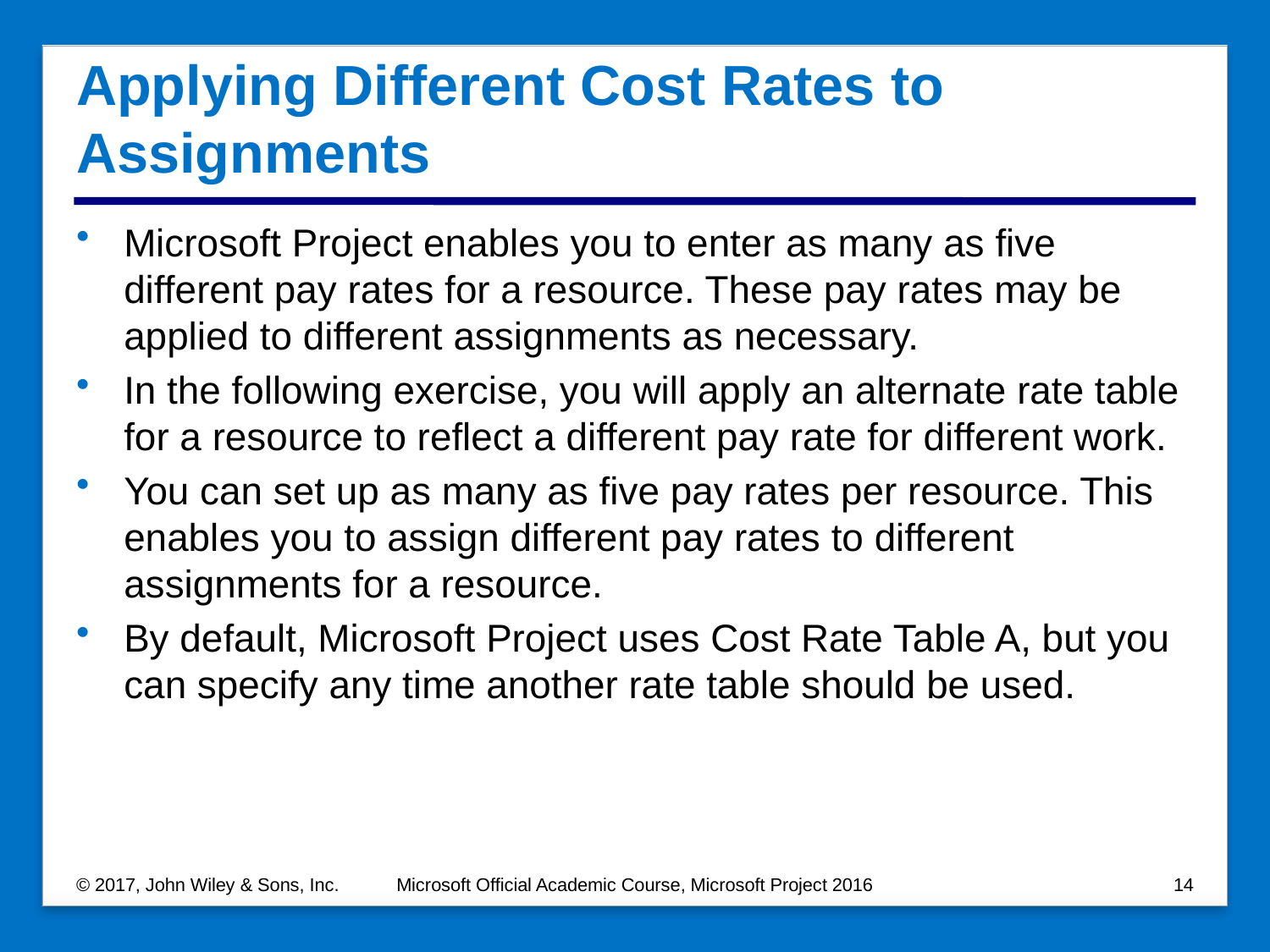

# Applying Different Cost Rates to Assignments
Microsoft Project enables you to enter as many as five different pay rates for a resource. These pay rates may be applied to different assignments as necessary.
In the following exercise, you will apply an alternate rate table for a resource to reflect a different pay rate for different work.
You can set up as many as five pay rates per resource. This enables you to assign different pay rates to different assignments for a resource.
By default, Microsoft Project uses Cost Rate Table A, but you can specify any time another rate table should be used.
© 2017, John Wiley & Sons, Inc.
Microsoft Official Academic Course, Microsoft Project 2016
14